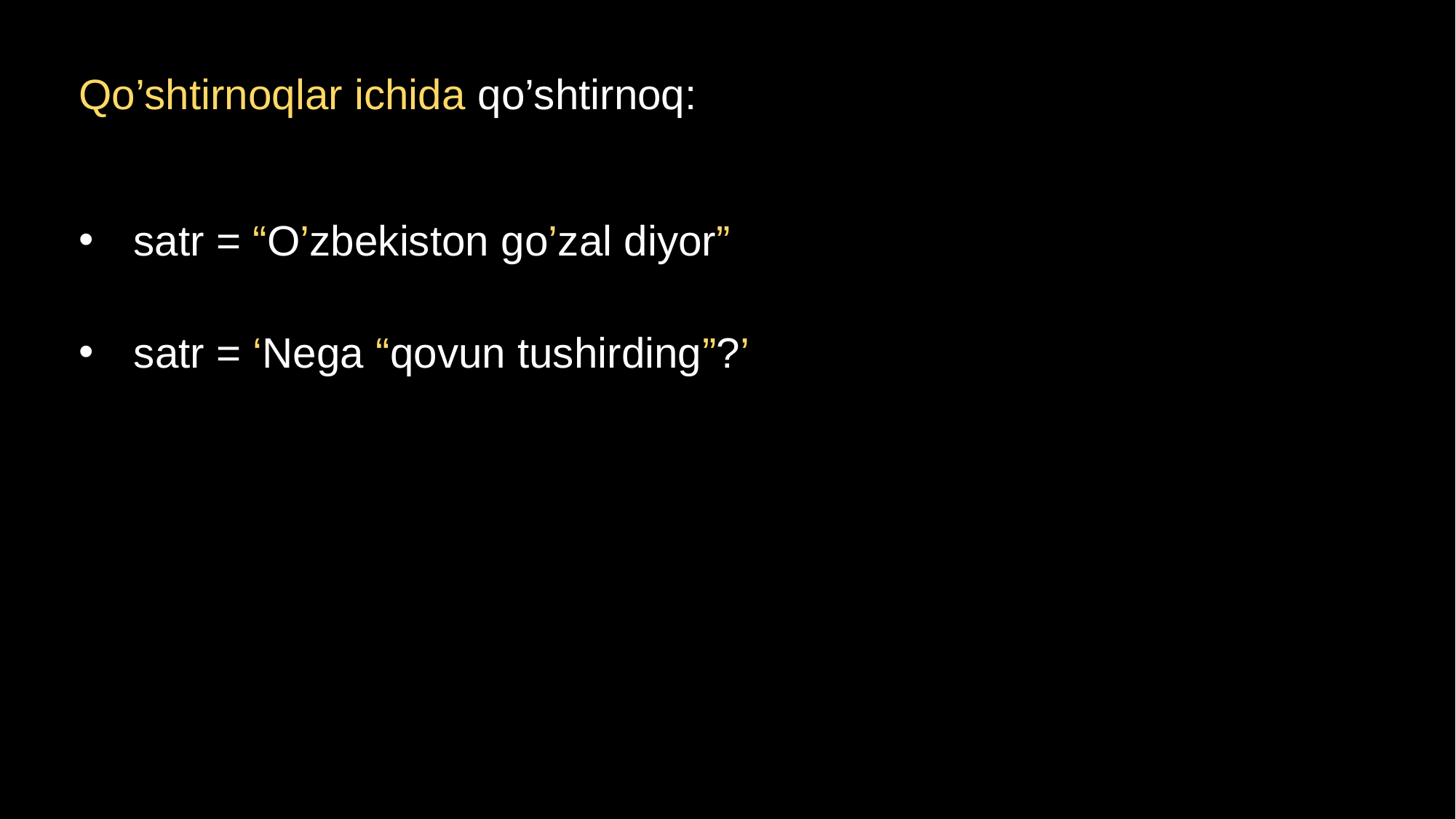

Qo’shtirnoqlar ichida qo’shtirnoq:
satr = “O’zbekiston go’zal diyor”
satr = ‘Nega “qovun tushirding”?’